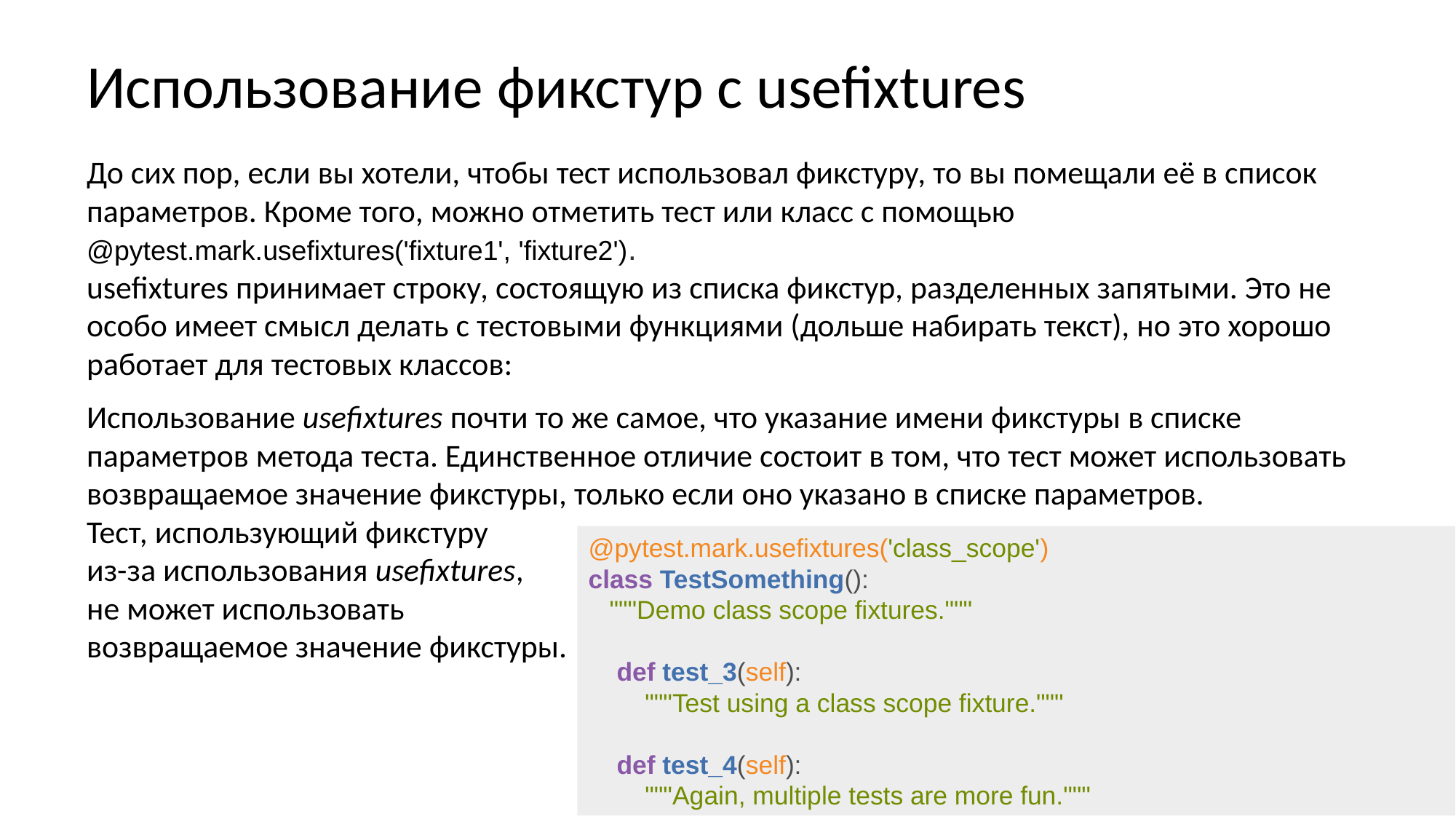

# Использование фикстур с usefixtures
До сих пор, если вы хотели, чтобы тест использовал фикстуру, то вы помещали её в список параметров. Кроме того, можно отметить тест или класс с помощью
@pytest.mark.usefixtures('fixture1', 'fixture2').
usefixtures принимает строку, состоящую из списка фикстур, разделенных запятыми. Это не особо имеет смысл делать с тестовыми функциями (дольше набирать текст), но это хорошо работает для тестовых классов:
Использование usefixtures почти то же самое, что указание имени фикстуры в списке параметров метода теста. Единственное отличие состоит в том, что тест может использовать возвращаемое значение фикстуры, только если оно указано в списке параметров.
Тест, использующий фикстуру
из-за использования usefixtures,
не может использовать
возвращаемое значение фикстуры.

@pytest.mark.usefixtures('class_scope')
class TestSomething():
   """Demo class scope fixtures."""
    def test_3(self):
        """Test using a class scope fixture."""
    def test_4(self):
        """Again, multiple tests are more fun."""